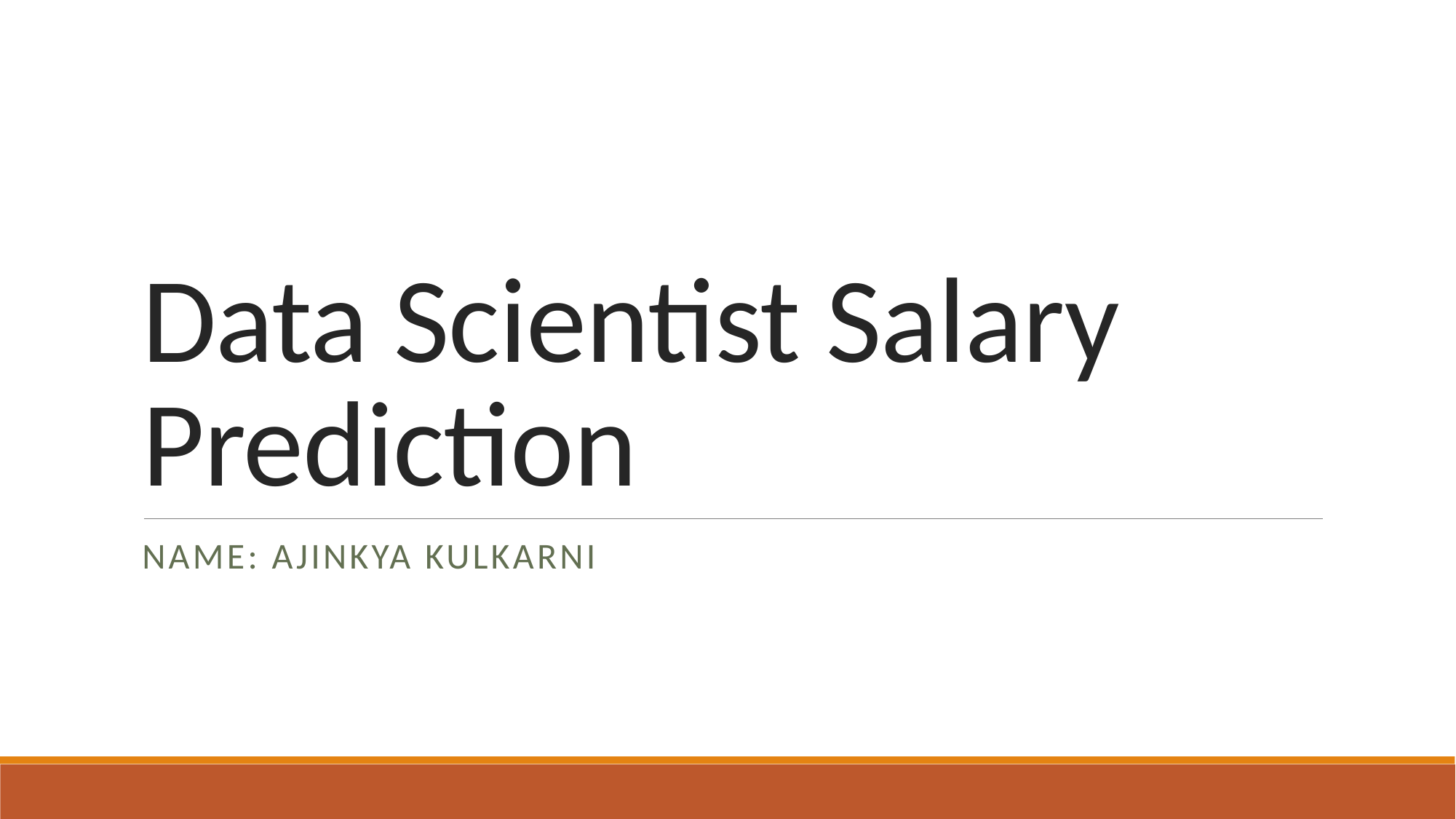

# Data Scientist Salary Prediction
Name: Ajinkya Kulkarni